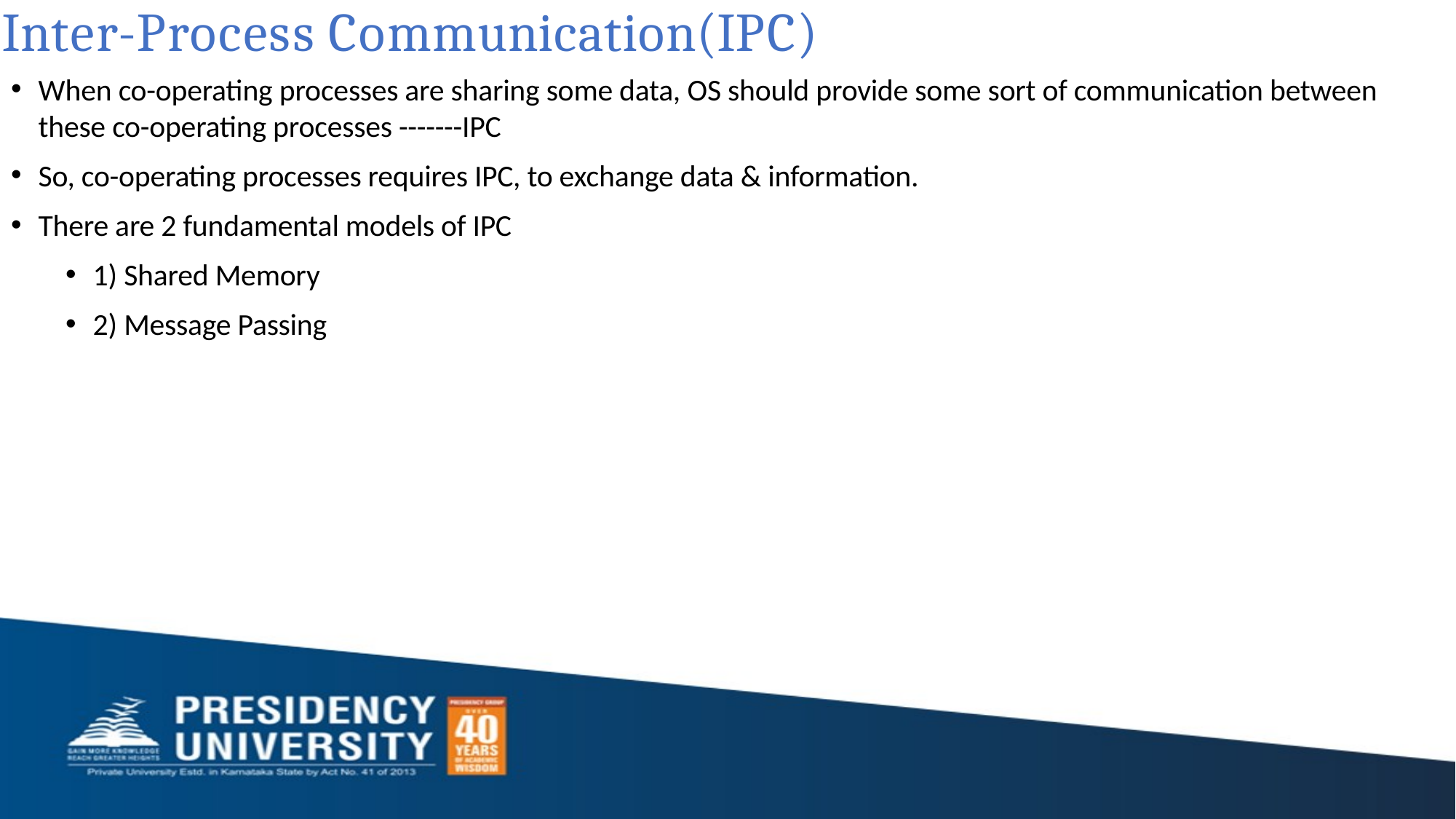

# Inter-Process Communication(IPC)
When co-operating processes are sharing some data, OS should provide some sort of communication between these co-operating processes -------IPC
So, co-operating processes requires IPC, to exchange data & information.
There are 2 fundamental models of IPC
1) Shared Memory
2) Message Passing